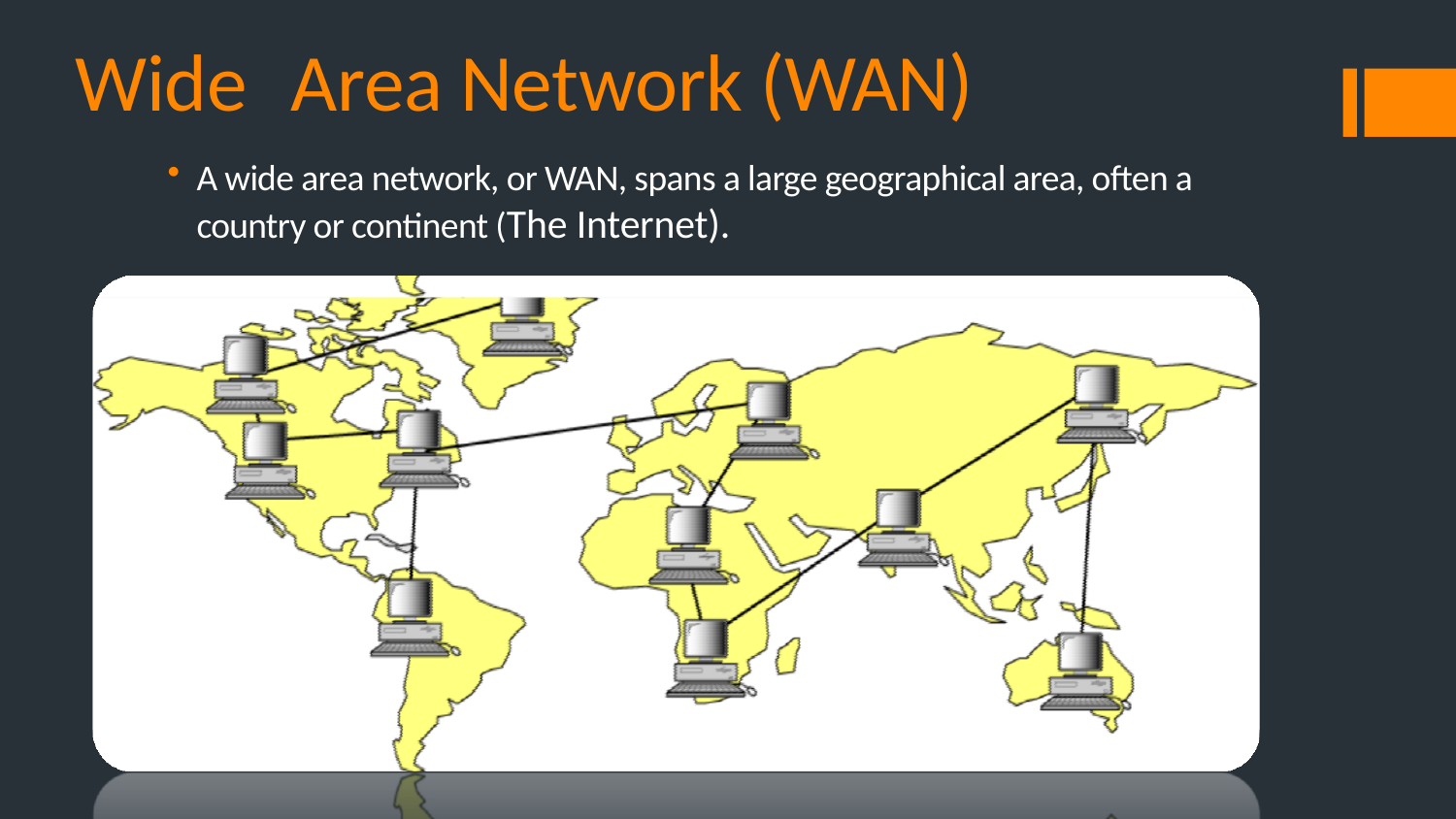

# Wide	Area Network (WAN)
A wide area network, or WAN, spans a large geographical area, often a country or continent (The Internet).